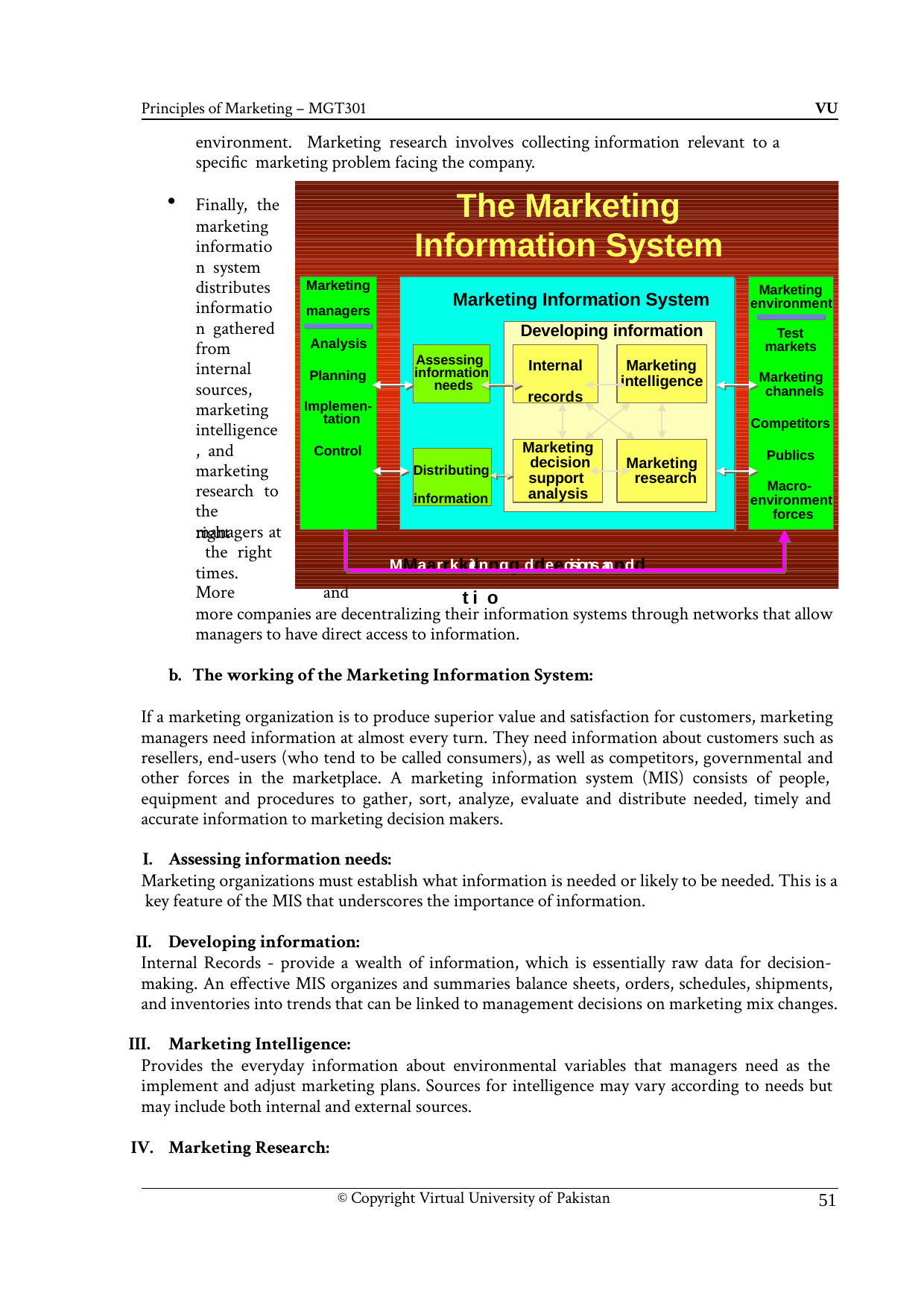

Principles of Marketing – MGT301
VU

environment.	Marketing  research  involves  collecting information  relevant  to a specific  marketing problem facing the company.

The Marketing  Information System

Finally,  the
marketing  information  system  distributes  information  gathered  from  internal  sources,  marketing  intelligence,  and  marketing  research  to

Marketing  managers

Marketing  environment

Marketing Information System

Developing information

Test  markets

Analysis

Assessing  information  needs

Internal  records
Marketing  intelligence

Planning

Marketing  channels

Implemen-  tation

Competitors

Marketing  decision
support  analysis

Control

Publics

Distributing  information

Marketing  research

Macro-  environment  forces

the	right

managers at  the right  times.

MMaarrkketiinngg       ddeecisions  anndd     communicattiioon

More	and
more companies are decentralizing their information systems through networks that allow  managers to have direct access to information.

b.   The working of the Marketing Information System:

If a marketing organization is to produce superior value and satisfaction for customers, marketing  managers need information at almost every turn. They need information about customers such as  resellers, end-users (who tend to be called consumers), as well as competitors, governmental and  other forces in the marketplace. A marketing information system (MIS) consists of people,  equipment and procedures to gather, sort, analyze, evaluate and distribute needed, timely and  accurate information to marketing decision makers.

Assessing information needs:
Marketing organizations must establish what information is needed or likely to be needed. This is a  key feature of the MIS that underscores the importance of information.

Developing information:
Internal Records - provide a wealth of information, which is essentially raw data for decision-  making. An effective MIS organizes and summaries balance sheets, orders, schedules, shipments,  and inventories into trends that can be linked to management decisions on marketing mix changes.

Marketing Intelligence:
Provides the everyday information about environmental variables that managers need as the  implement and adjust marketing plans. Sources for intelligence may vary according to needs but  may include both internal and external sources.

Marketing Research:

© Copyright Virtual University of Pakistan
51